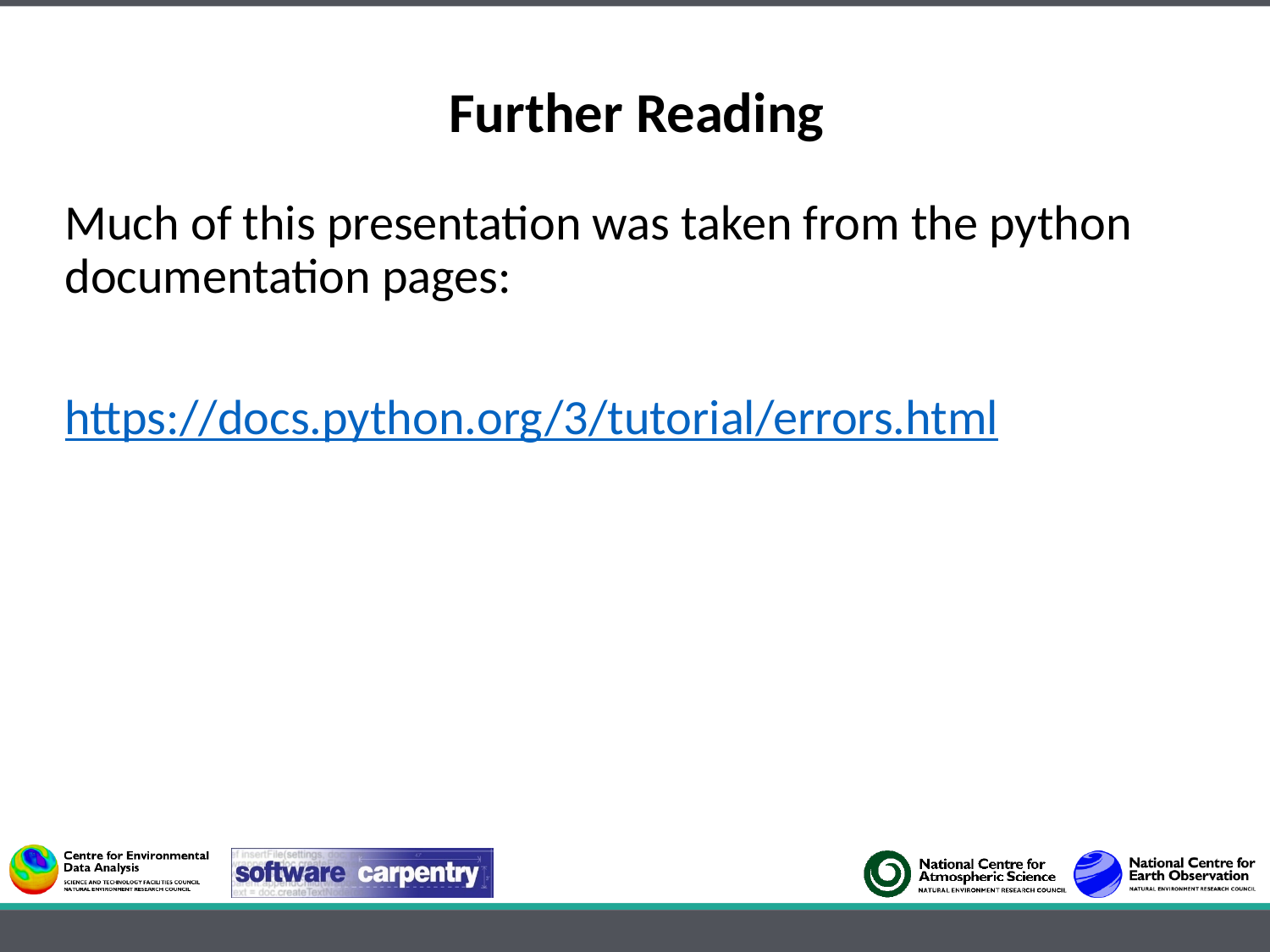

# Further Reading
Much of this presentation was taken from the python documentation pages:

https://docs.python.org/3/tutorial/errors.html